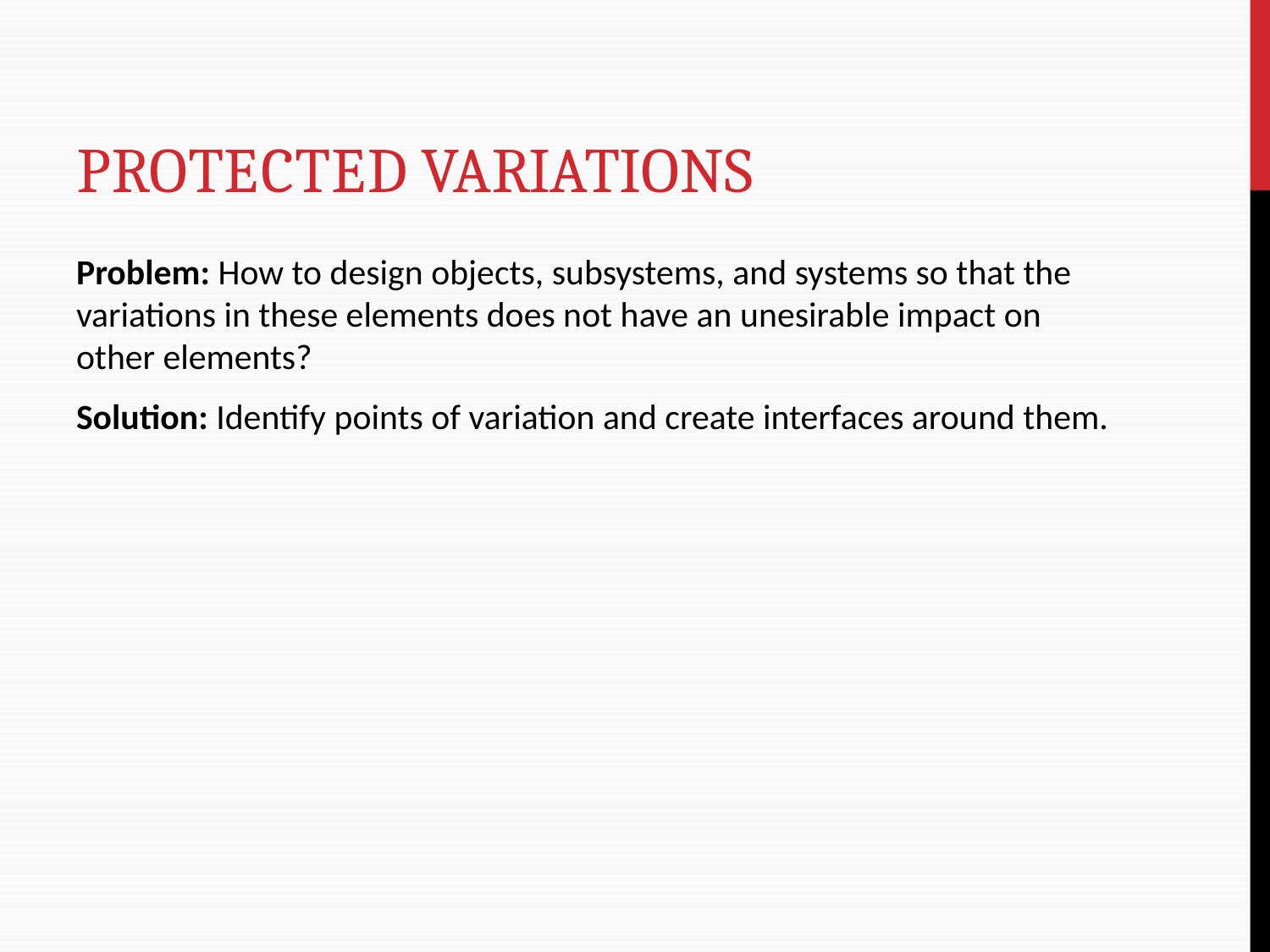

# Protected Variations
Problem: How to design objects, subsystems, and systems so that the variations in these elements does not have an unesirable impact on other elements?
Solution: Identify points of variation and create interfaces around them.